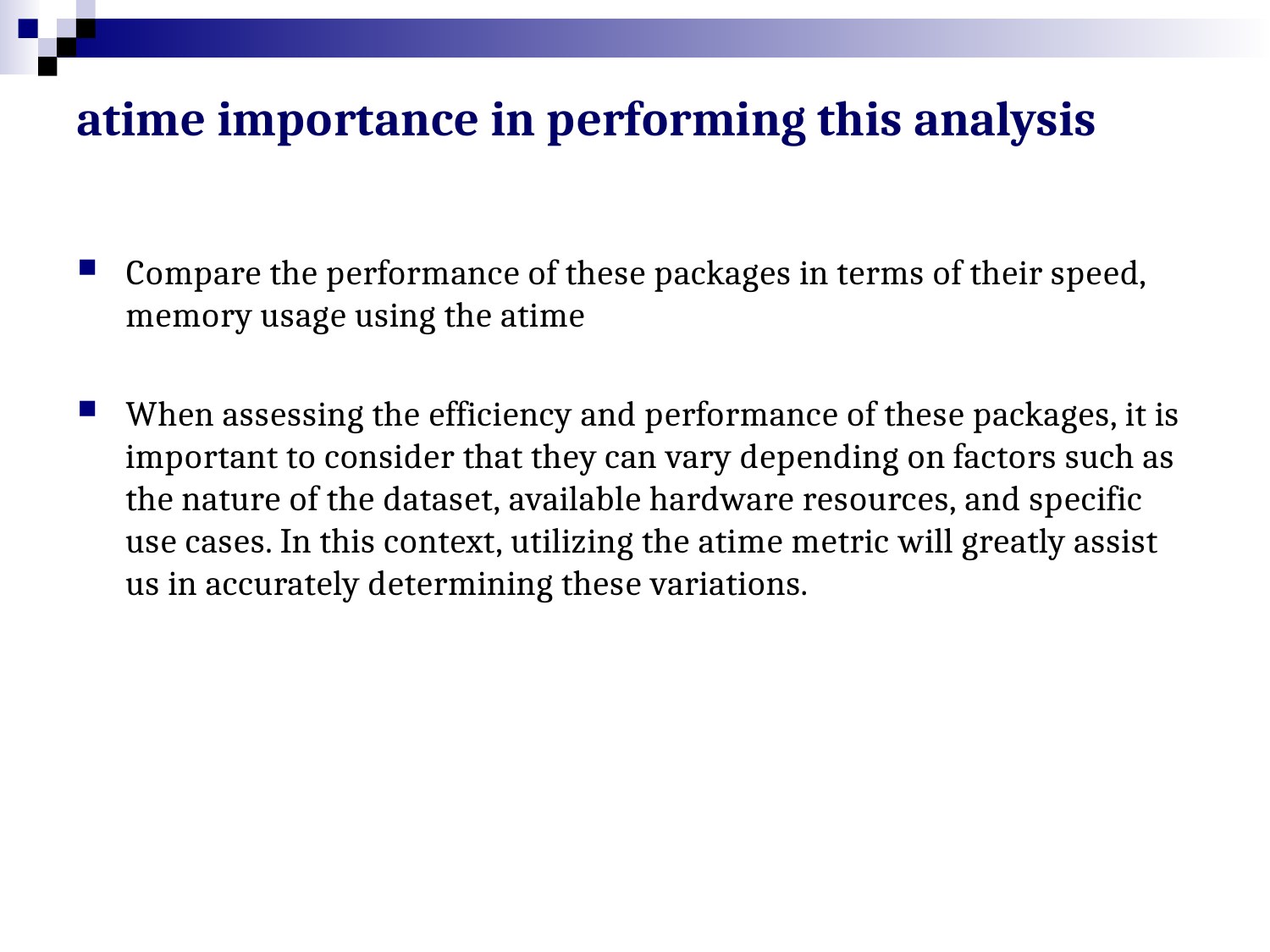

# atime importance in performing this analysis
Compare the performance of these packages in terms of their speed, memory usage using the atime

When assessing the efficiency and performance of these packages, it is important to consider that they can vary depending on factors such as the nature of the dataset, available hardware resources, and specific use cases. In this context, utilizing the atime metric will greatly assist us in accurately determining these variations.